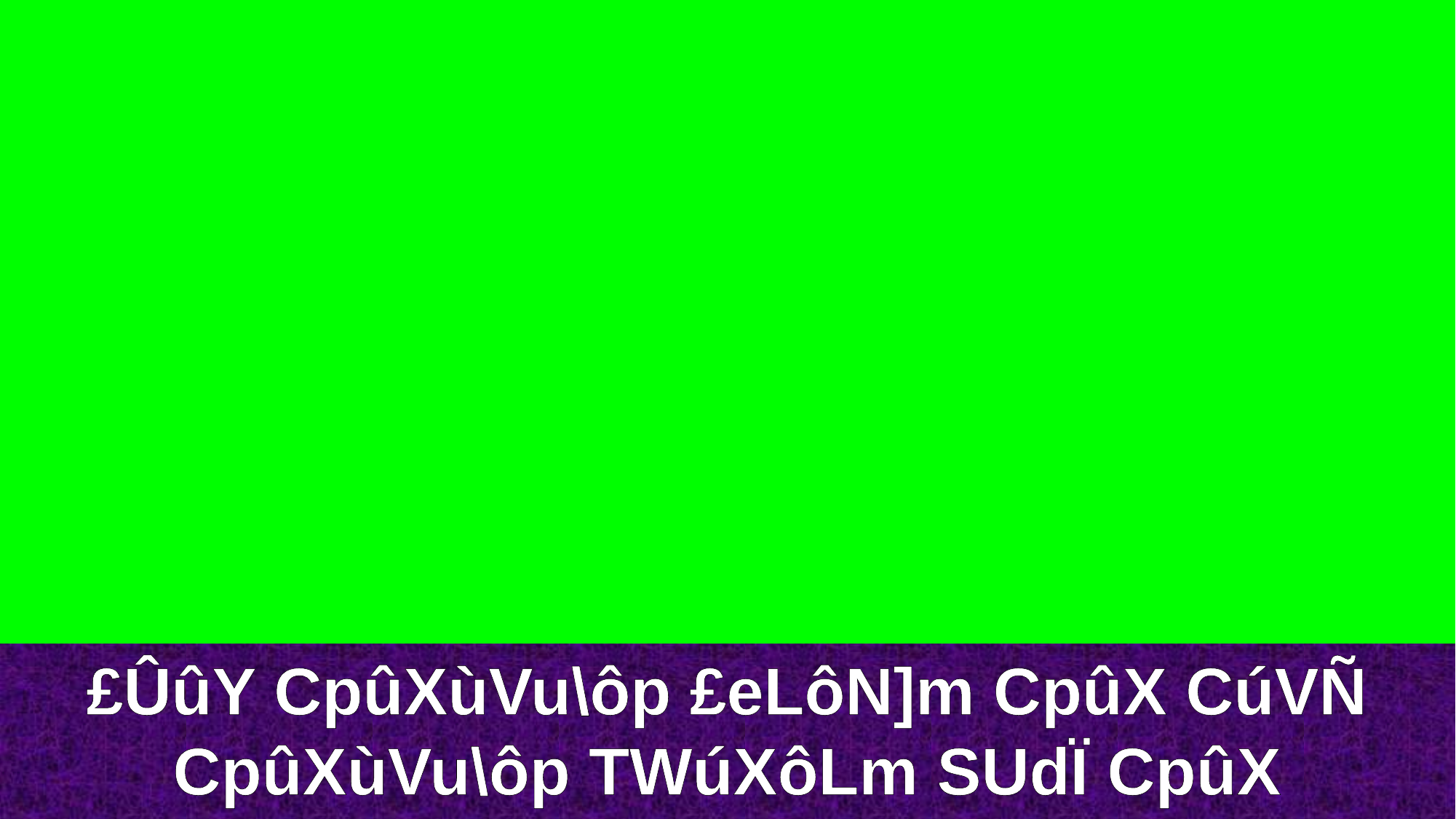

£ÛûY CpûXùVu\ôp £eLôN]m CpûX CúVÑ CpûXùVu\ôp TWúXôLm SUdÏ CpûX